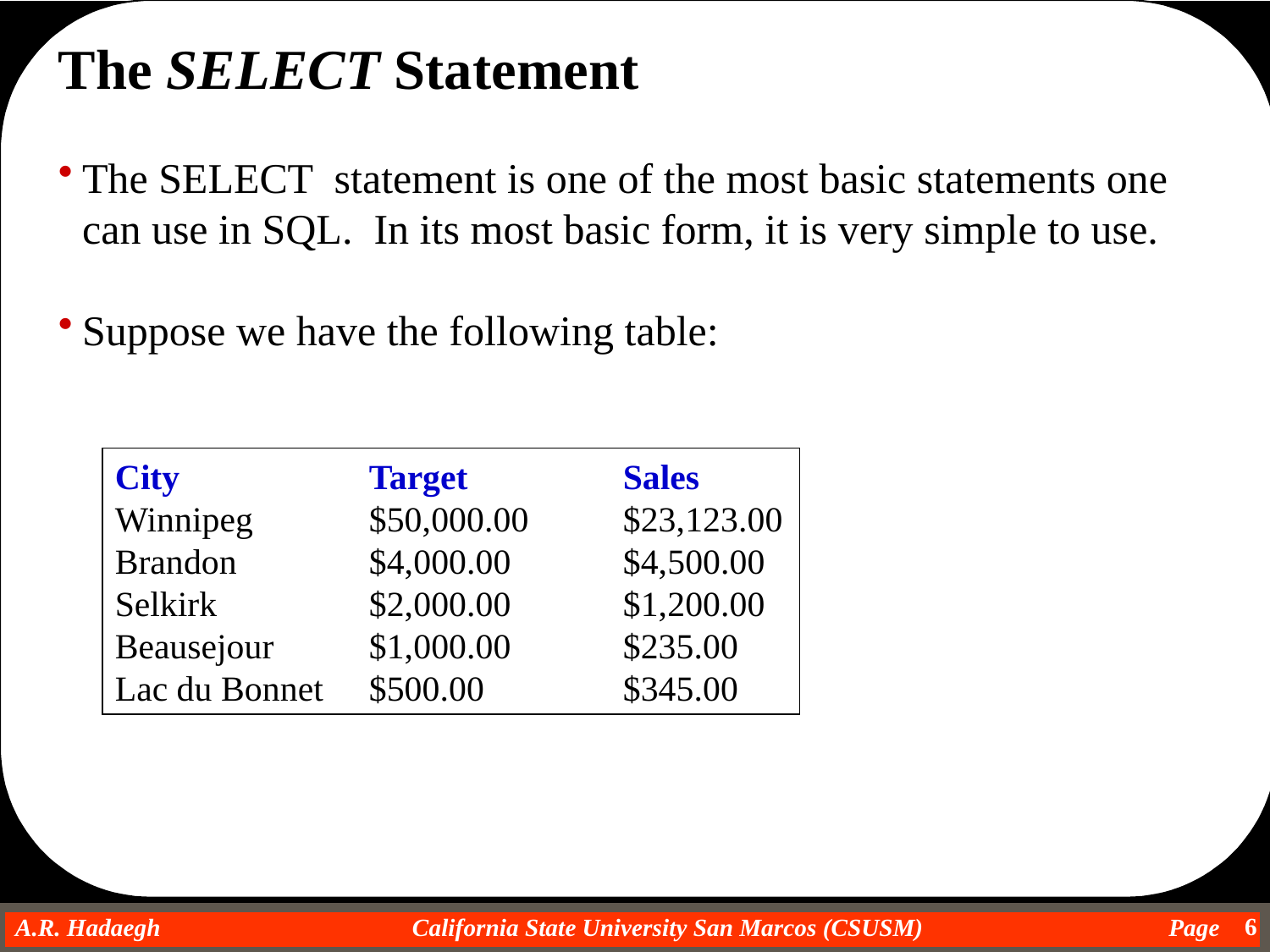

The SELECT Statement

The SELECT  statement is one of the most basic statements one can use in SQL.  In its most basic form, it is very simple to use.

Suppose we have the following table:
City		Target		Sales
Winnipeg	$50,000.00	$23,123.00
Brandon		$4,000.00	$4,500.00
Selkirk		$2,000.00	$1,200.00
Beausejour	$1,000.00	$235.00
Lac du Bonnet	$500.00		$345.00
6